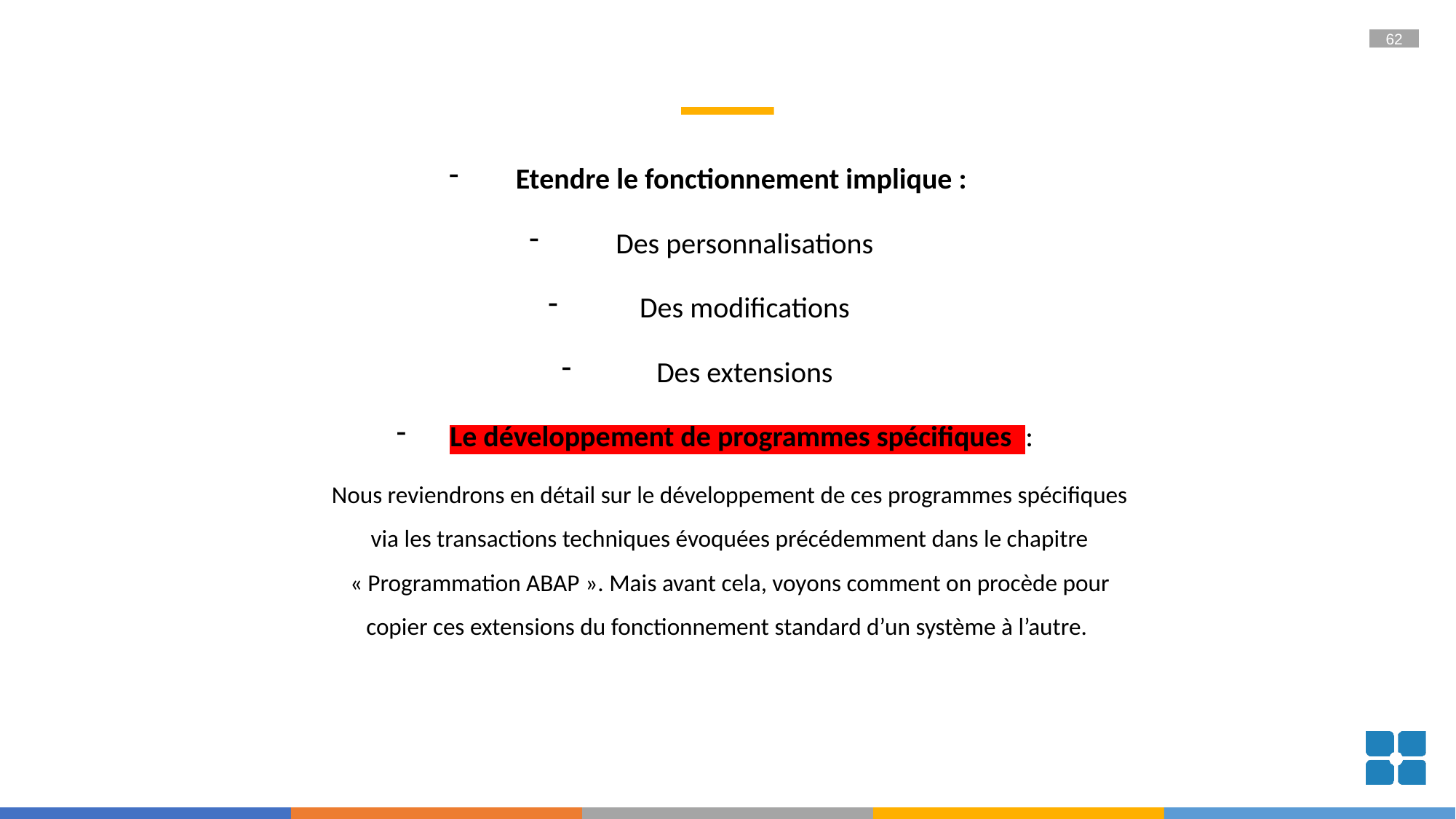

Etendre le fonctionnement implique :
Des personnalisations
Des modifications
Des extensions
Le développement de programmes spécifiques  :
Nous reviendrons en détail sur le développement de ces programmes spécifiques via les transactions techniques évoquées précédemment dans le chapitre « Programmation ABAP ». Mais avant cela, voyons comment on procède pour copier ces extensions du fonctionnement standard d’un système à l’autre.